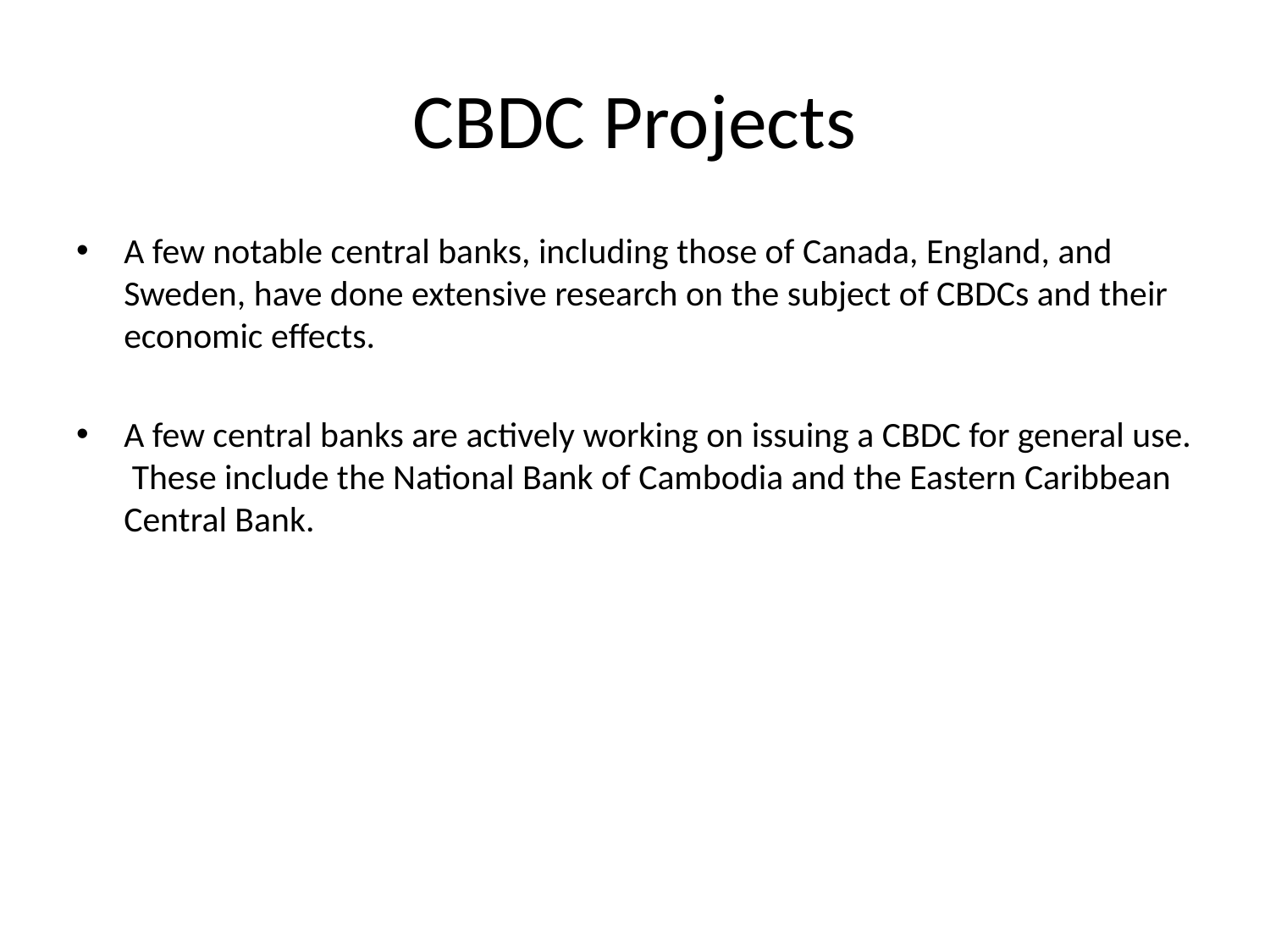

# CBDC Projects
A few notable central banks, including those of Canada, England, and Sweden, have done extensive research on the subject of CBDCs and their economic effects.

A few central banks are actively working on issuing a CBDC for general use.  These include the National Bank of Cambodia and the Eastern Caribbean Central Bank.